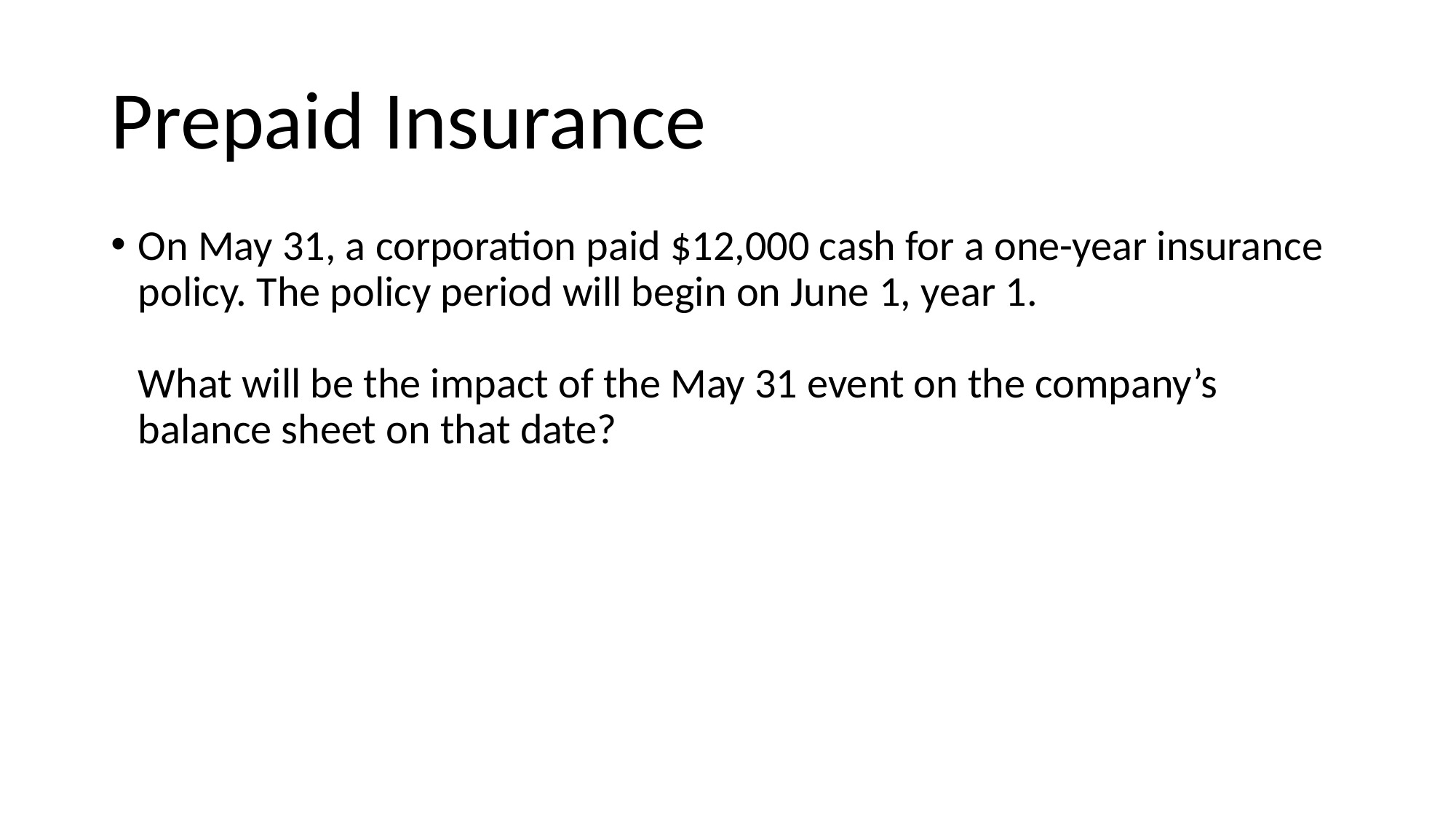

# Prepaid Insurance
On May 31, a corporation paid $12,000 cash for a one-year insurance policy. The policy period will begin on June 1, year 1. 
What will be the impact of the May 31 event on the company’s balance sheet on that date?